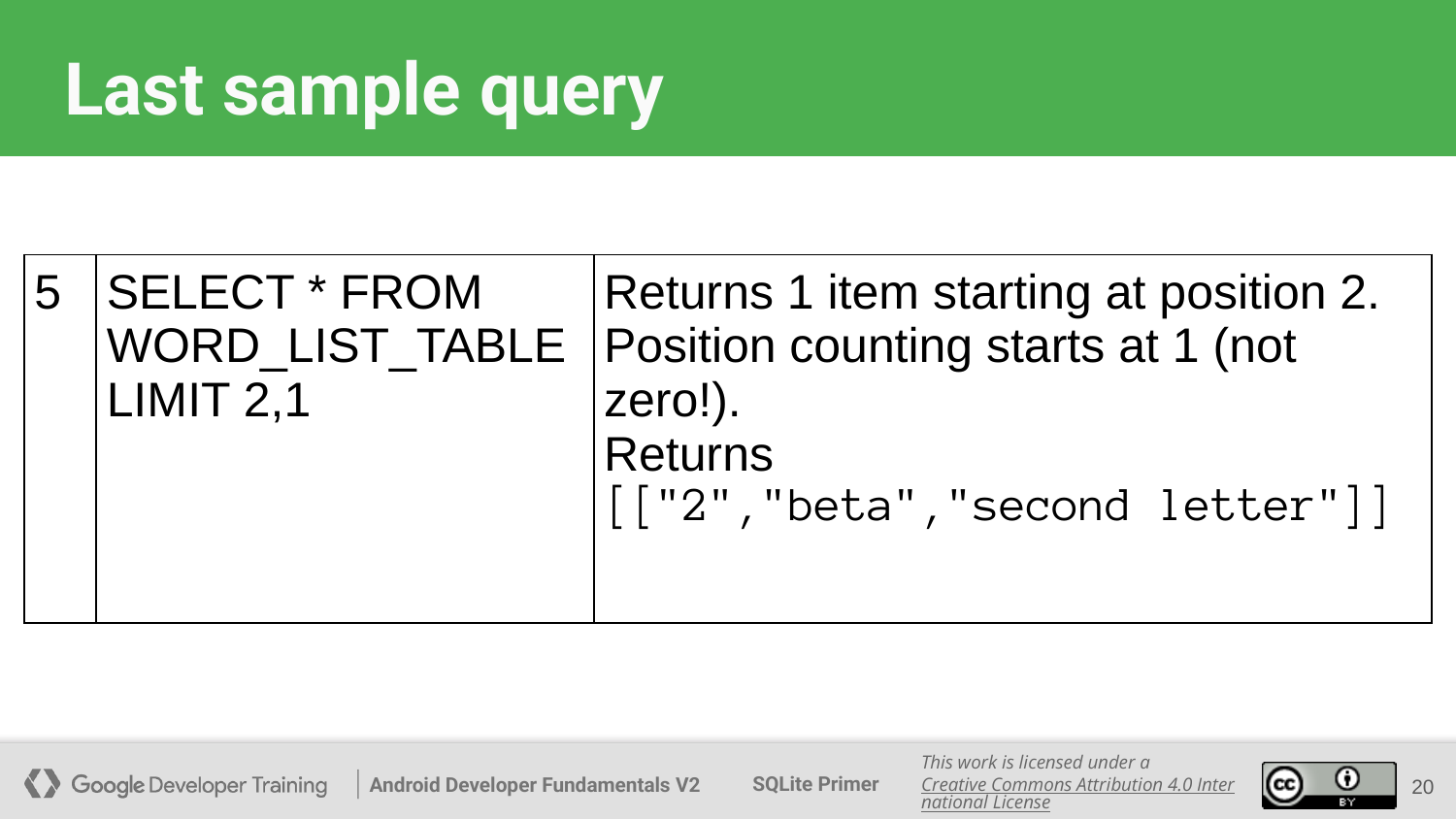

# Last sample query
| 5 | SELECT \* FROM WORD\_LIST\_TABLE LIMIT 2,1 | Returns 1 item starting at position 2. Position counting starts at 1 (not zero!). Returns [["2","beta","second letter"]] |
| --- | --- | --- |
20